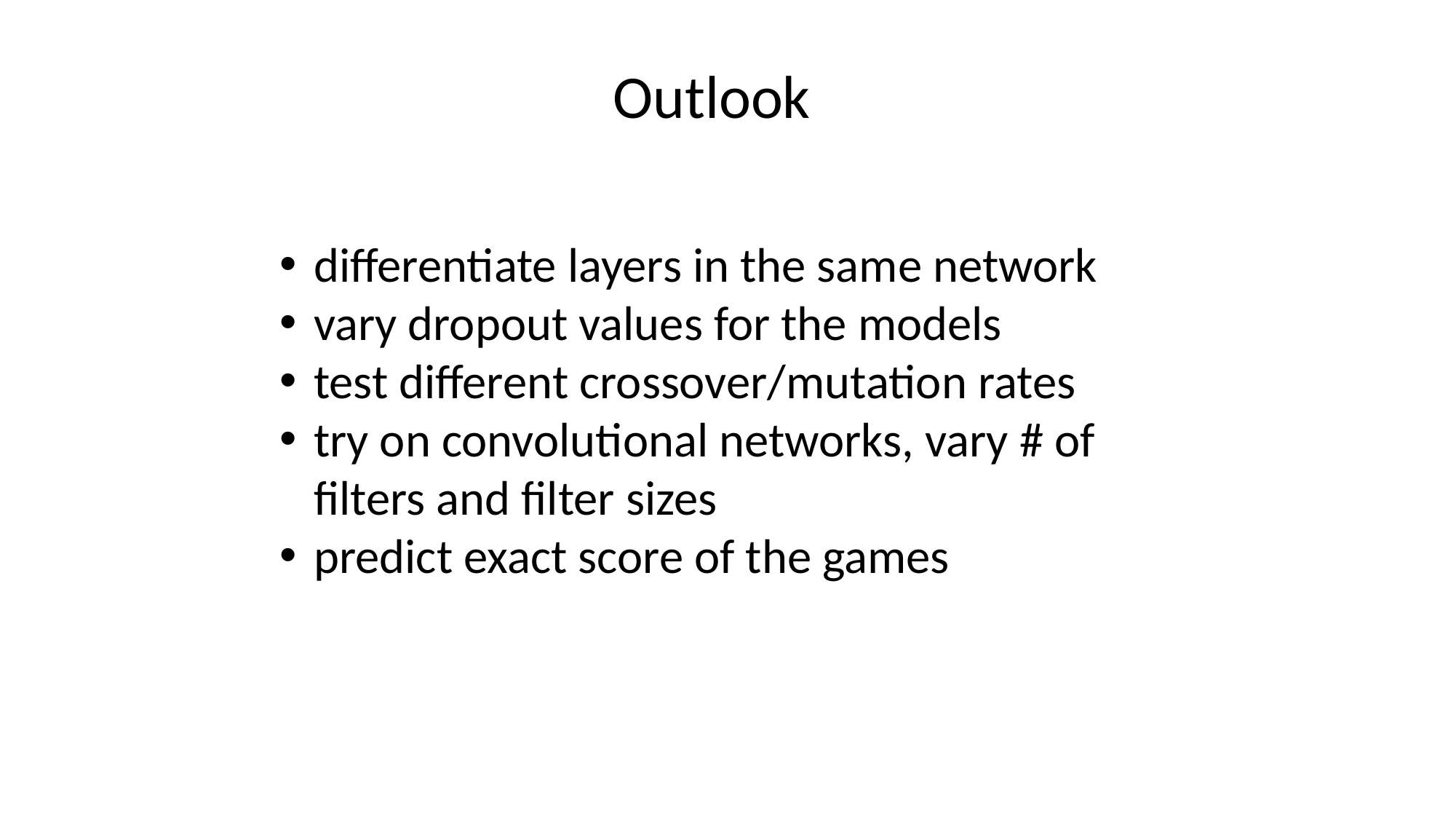

Outlook
differentiate layers in the same network
vary dropout values for the models
test different crossover/mutation rates
try on convolutional networks, vary # of filters and filter sizes
predict exact score of the games